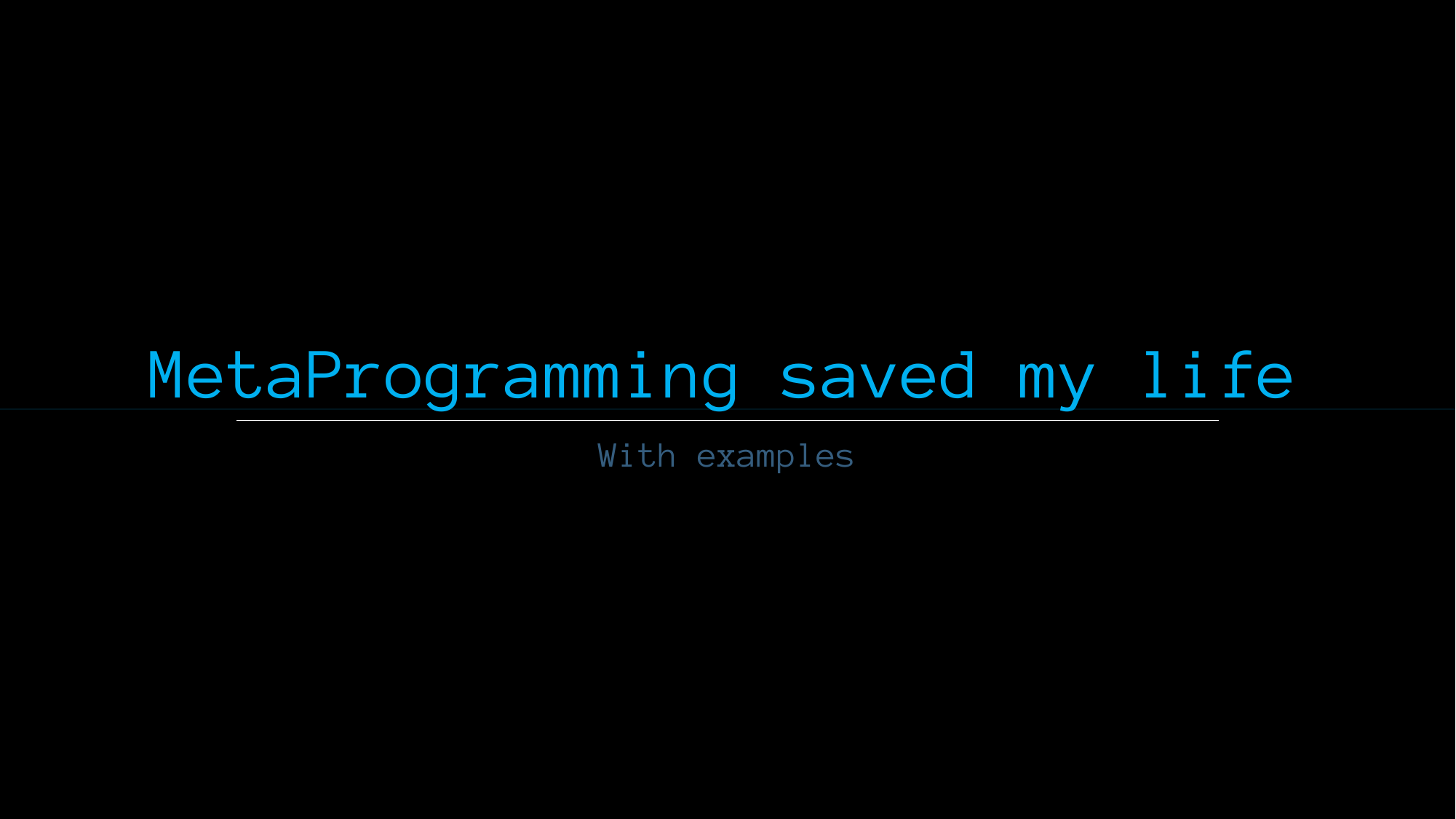

# MetaProgramming saved my life
With examples